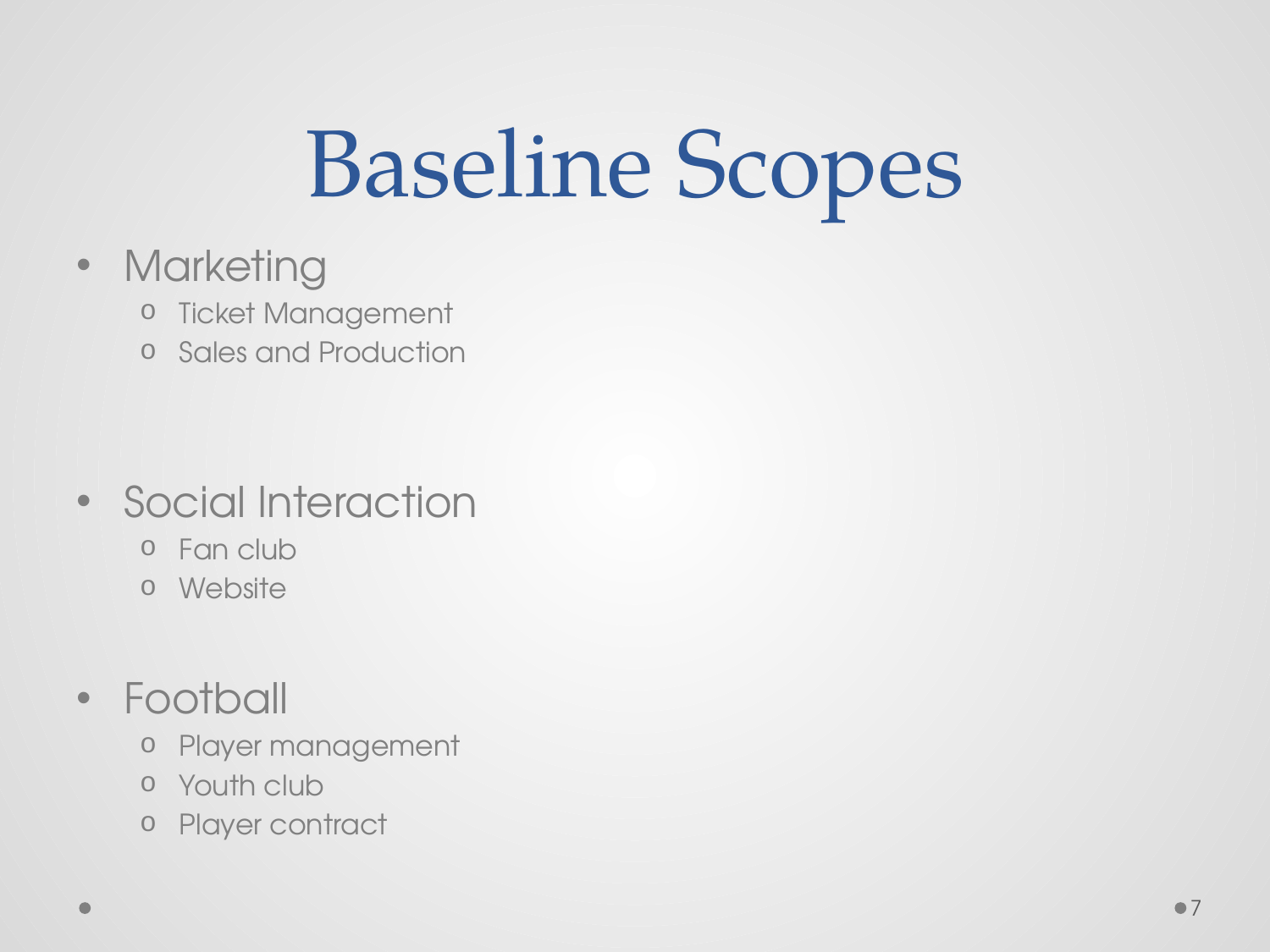

# Baseline Scopes
Marketing
Ticket Management
Sales and Production

Social Interaction
Fan club
Website

Football
Player management
Youth club
Player contract
7